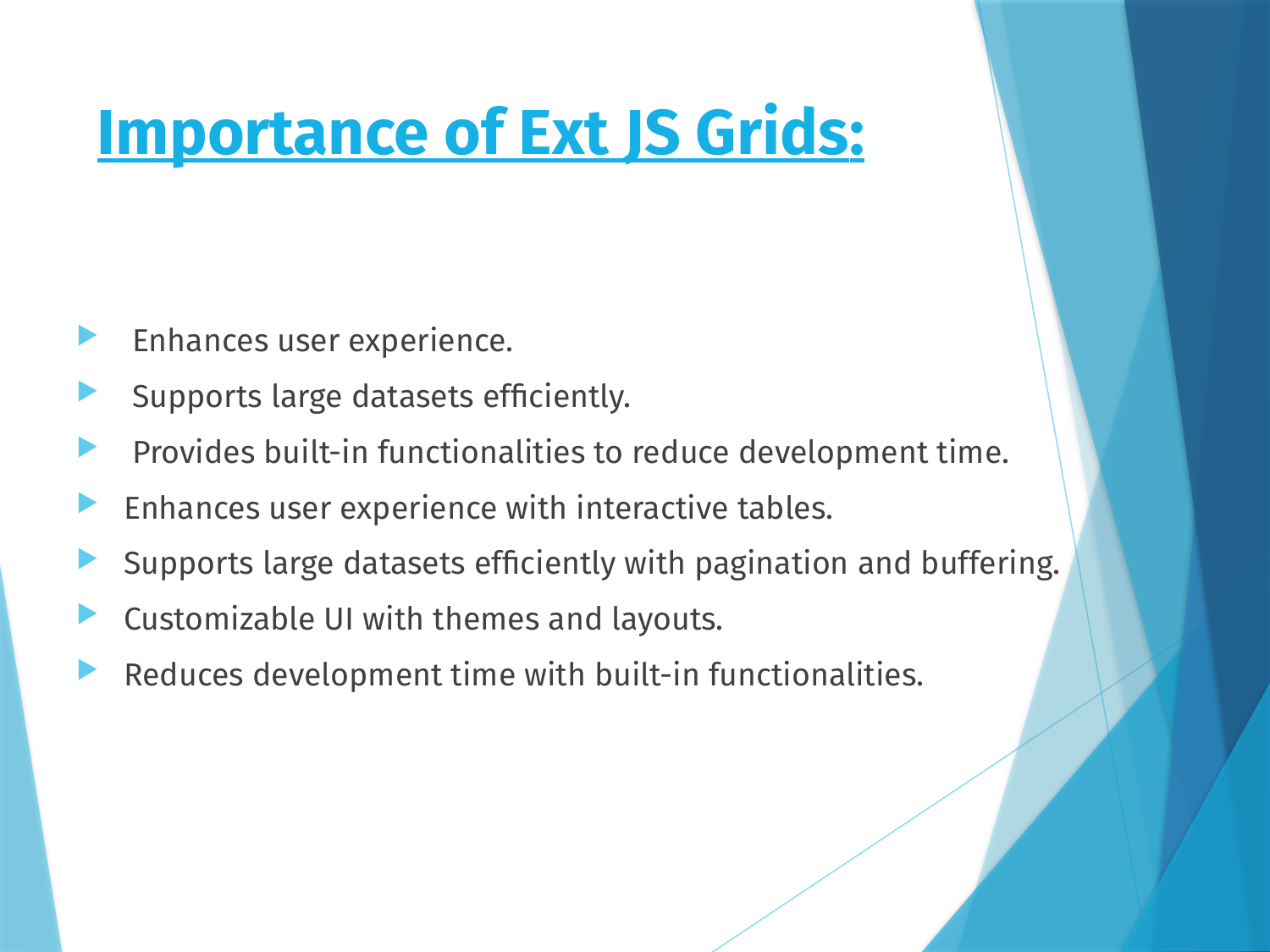

# Importance of Ext JS Grids:
 Enhances user experience.
 Supports large datasets efficiently.
 Provides built-in functionalities to reduce development time.
Enhances user experience with interactive tables.
Supports large datasets efficiently with pagination and buffering.
Customizable UI with themes and layouts.
Reduces development time with built-in functionalities.